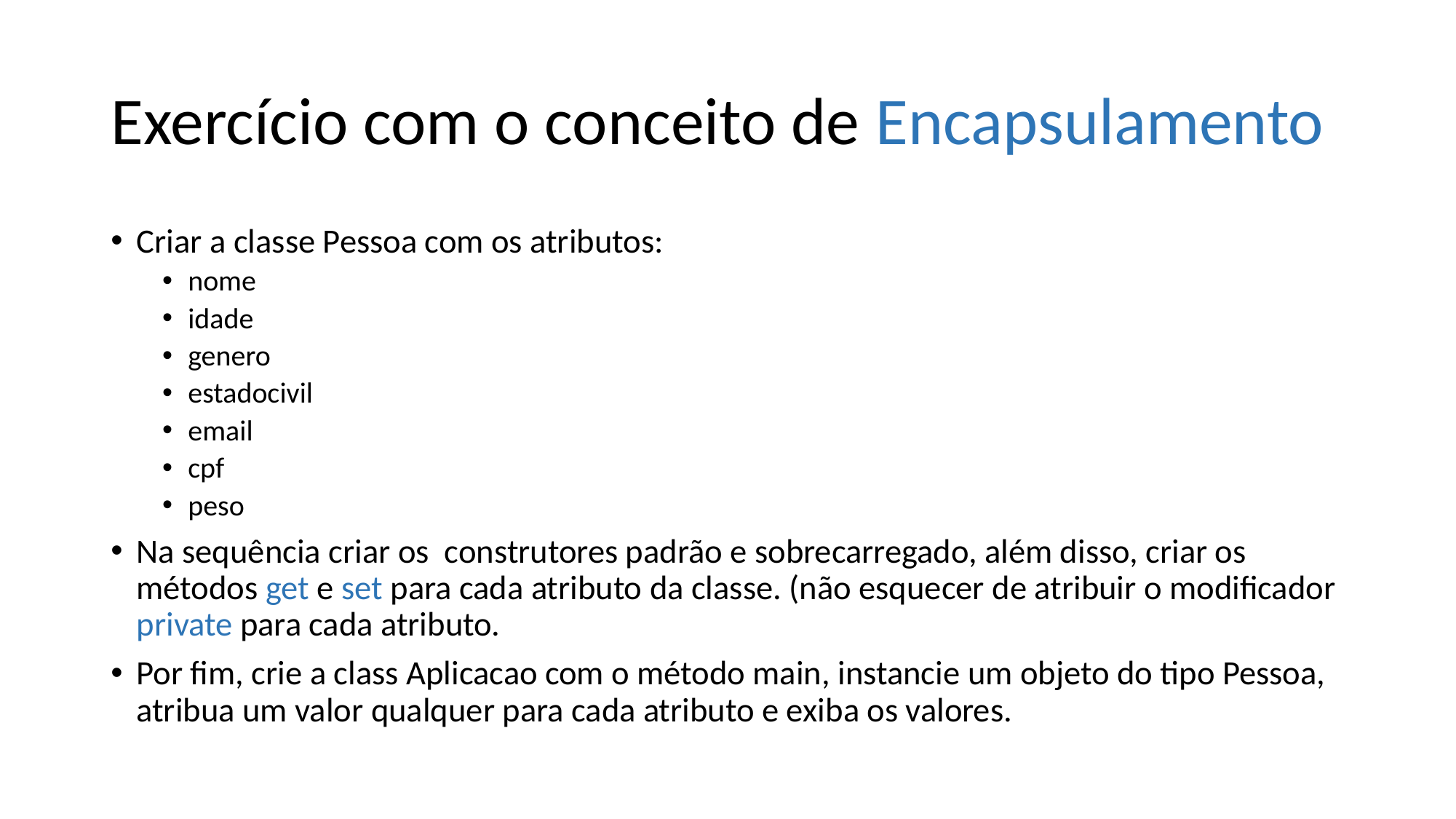

# Exercício com o conceito de Encapsulamento
Criar a classe Pessoa com os atributos:
nome
idade
genero
estadocivil
email
cpf
peso
Na sequência criar os  construtores padrão e sobrecarregado, além disso, criar os métodos get e set para cada atributo da classe. (não esquecer de atribuir o modificador private para cada atributo.
Por fim, crie a class Aplicacao com o método main, instancie um objeto do tipo Pessoa, atribua um valor qualquer para cada atributo e exiba os valores.